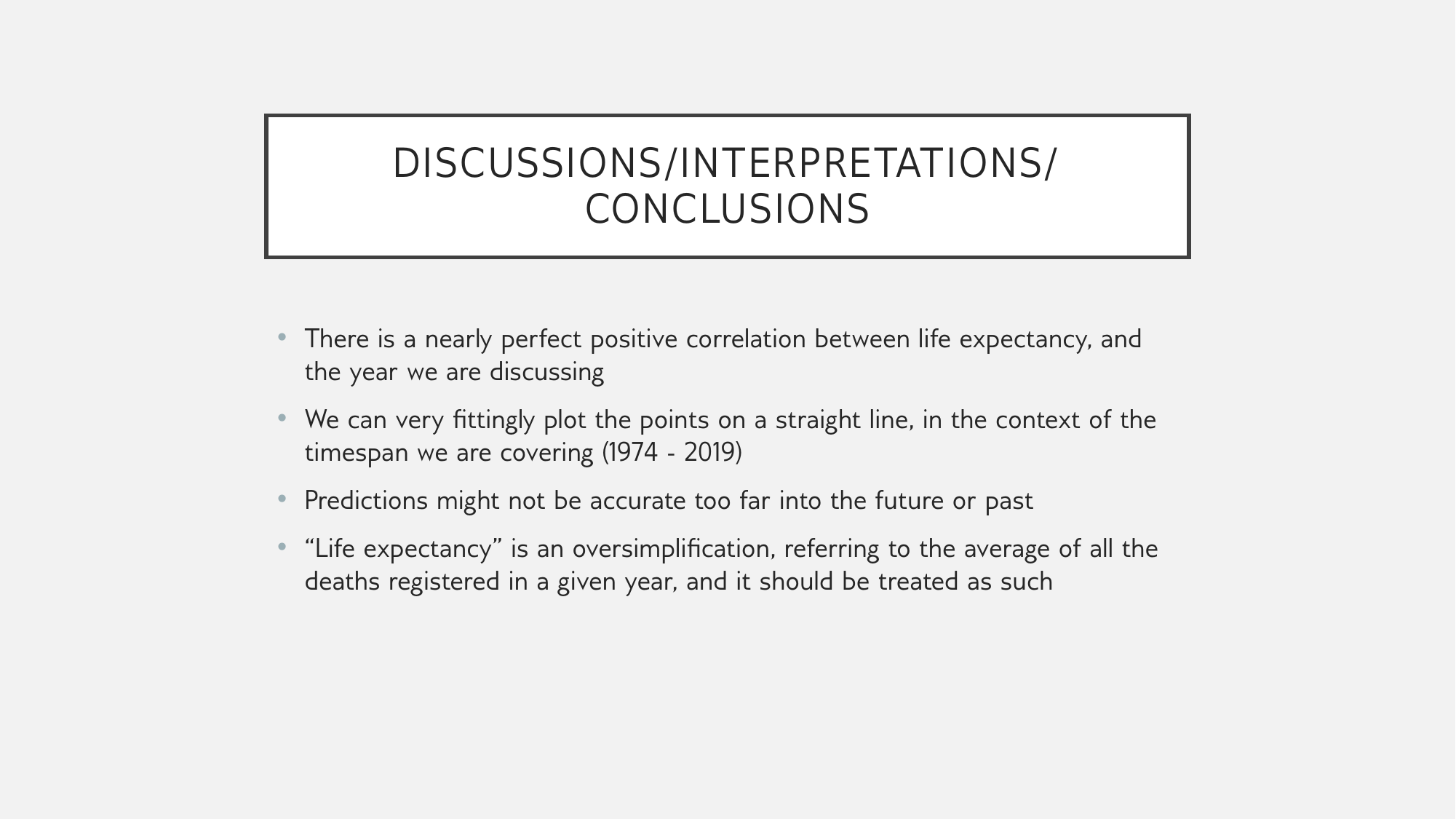

# discussions/interpretations/conclusions
There is a nearly perfect positive correlation between life expectancy, and the year we are discussing
We can very fittingly plot the points on a straight line, in the context of the timespan we are covering (1974 - 2019)
Predictions might not be accurate too far into the future or past
“Life expectancy” is an oversimplification, referring to the average of all the deaths registered in a given year, and it should be treated as such